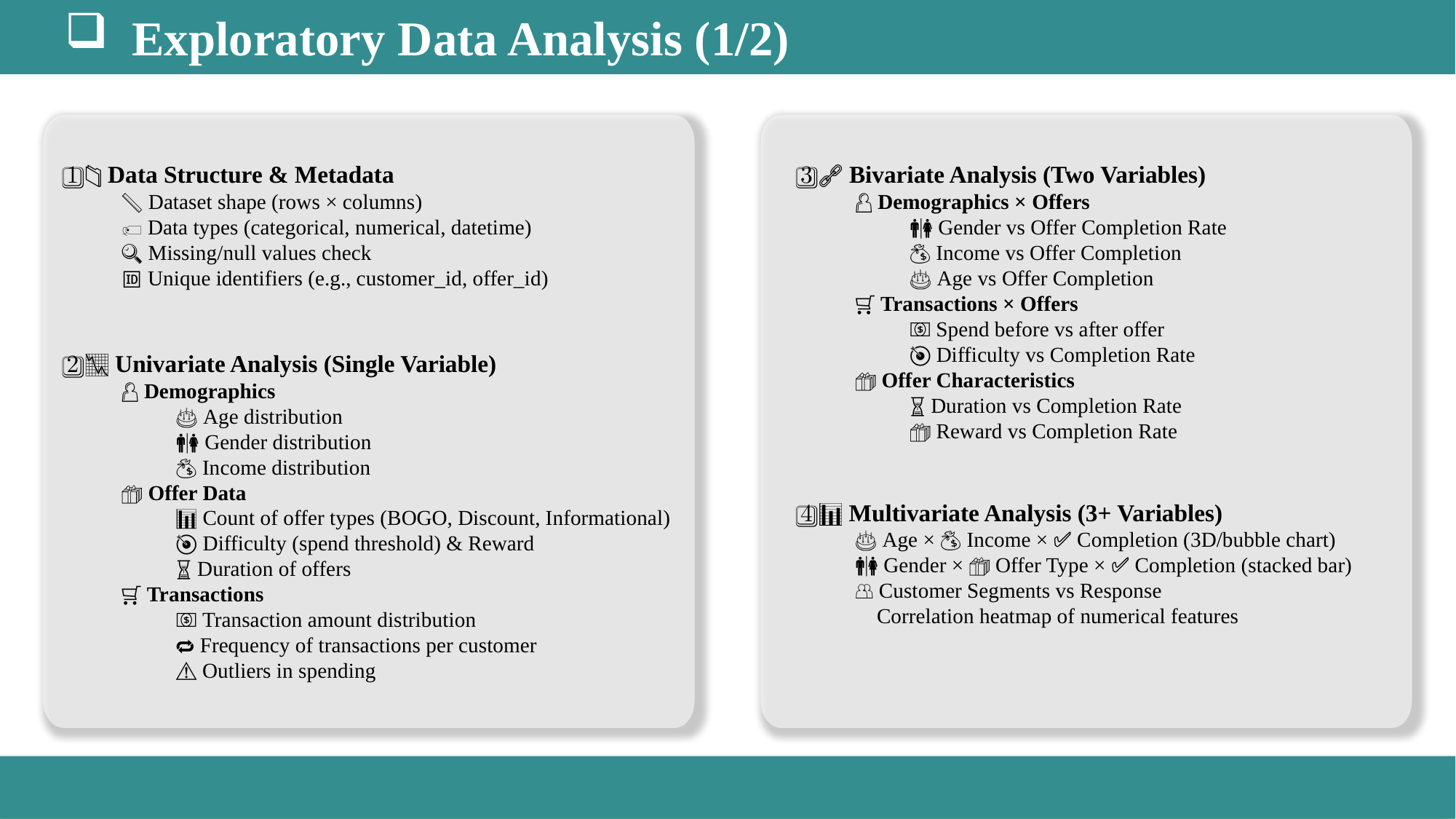

Exploratory Data Analysis (1/2)

1️⃣ 📁 Data Structure & Metadata
📏 Dataset shape (rows × columns)
🏷 Data types (categorical, numerical, datetime)
🔍 Missing/null values check
🆔 Unique identifiers (e.g., customer_id, offer_id)

2️⃣ 📉 Univariate Analysis (Single Variable)
👤 Demographics
🎂 Age distribution
🚻 Gender distribution
💰 Income distribution
🎁 Offer Data
📊 Count of offer types (BOGO, Discount, Informational)
🎯 Difficulty (spend threshold) & Reward
⏳ Duration of offers
🛒 Transactions
💵 Transaction amount distribution
🔁 Frequency of transactions per customer
⚠️ Outliers in spending
3️⃣ 🔗 Bivariate Analysis (Two Variables)
👤 Demographics × Offers
🚻 Gender vs Offer Completion Rate
💰 Income vs Offer Completion
🎂 Age vs Offer Completion
🛒 Transactions × Offers
💵 Spend before vs after offer
🎯 Difficulty vs Completion Rate
🎁 Offer Characteristics
⏳ Duration vs Completion Rate
🎁 Reward vs Completion Rate
4️⃣ 📊 Multivariate Analysis (3+ Variables)
🎂 Age × 💰 Income × ✅ Completion (3D/bubble chart)
🚻 Gender × 🎁 Offer Type × ✅ Completion (stacked bar)
👥 Customer Segments vs Response
🧩 Correlation heatmap of numerical features